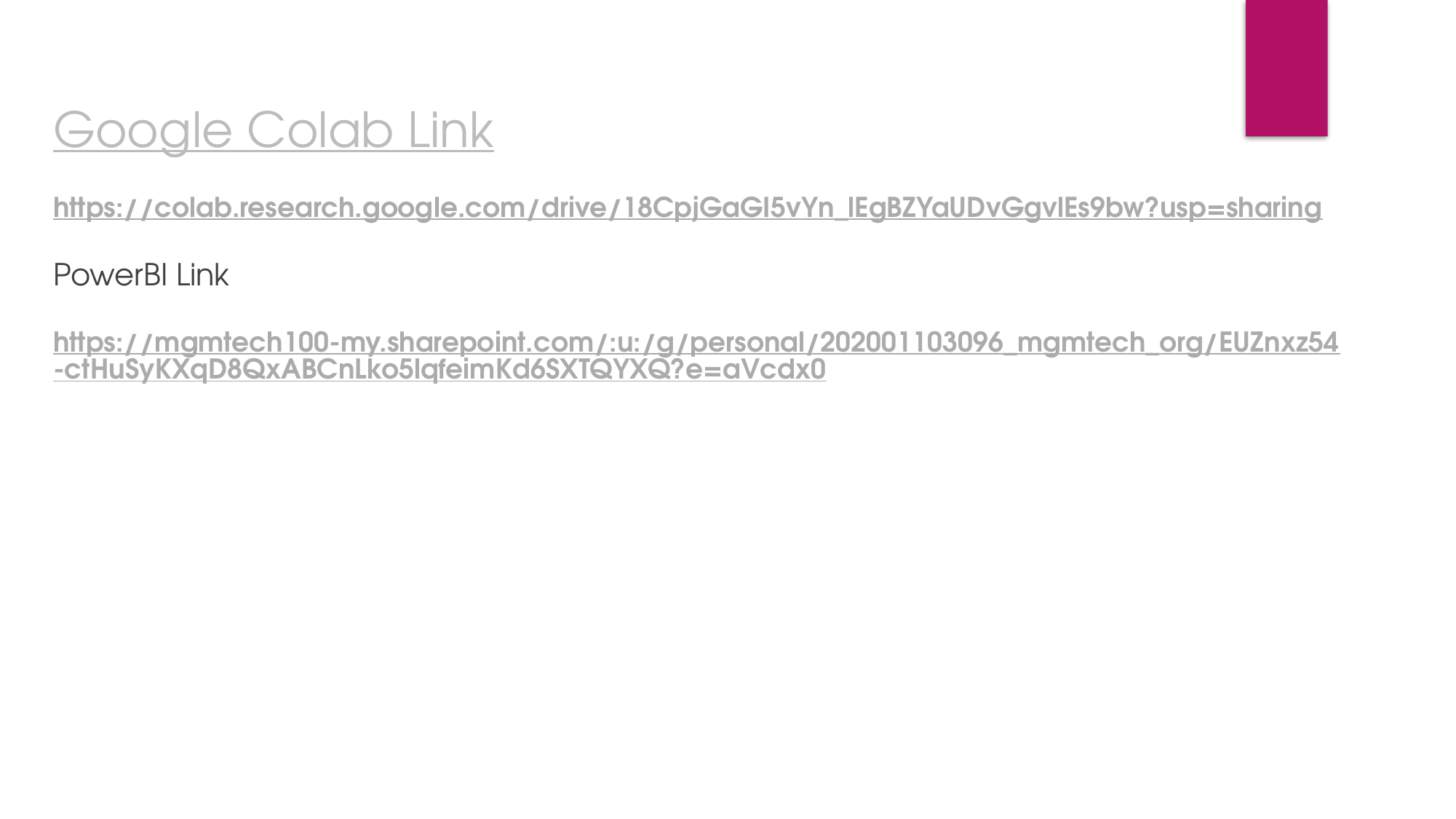

Google Colab Link

https://colab.research.google.com/drive/18CpjGaGI5vYn_lEgBZYaUDvGgvlEs9bw?usp=sharing

PowerBI Link

https://mgmtech100-my.sharepoint.com/:u:/g/personal/202001103096_mgmtech_org/EUZnxz54-ctHuSyKXqD8QxABCnLko5lqfeimKd6SXTQYXQ?e=aVcdx0